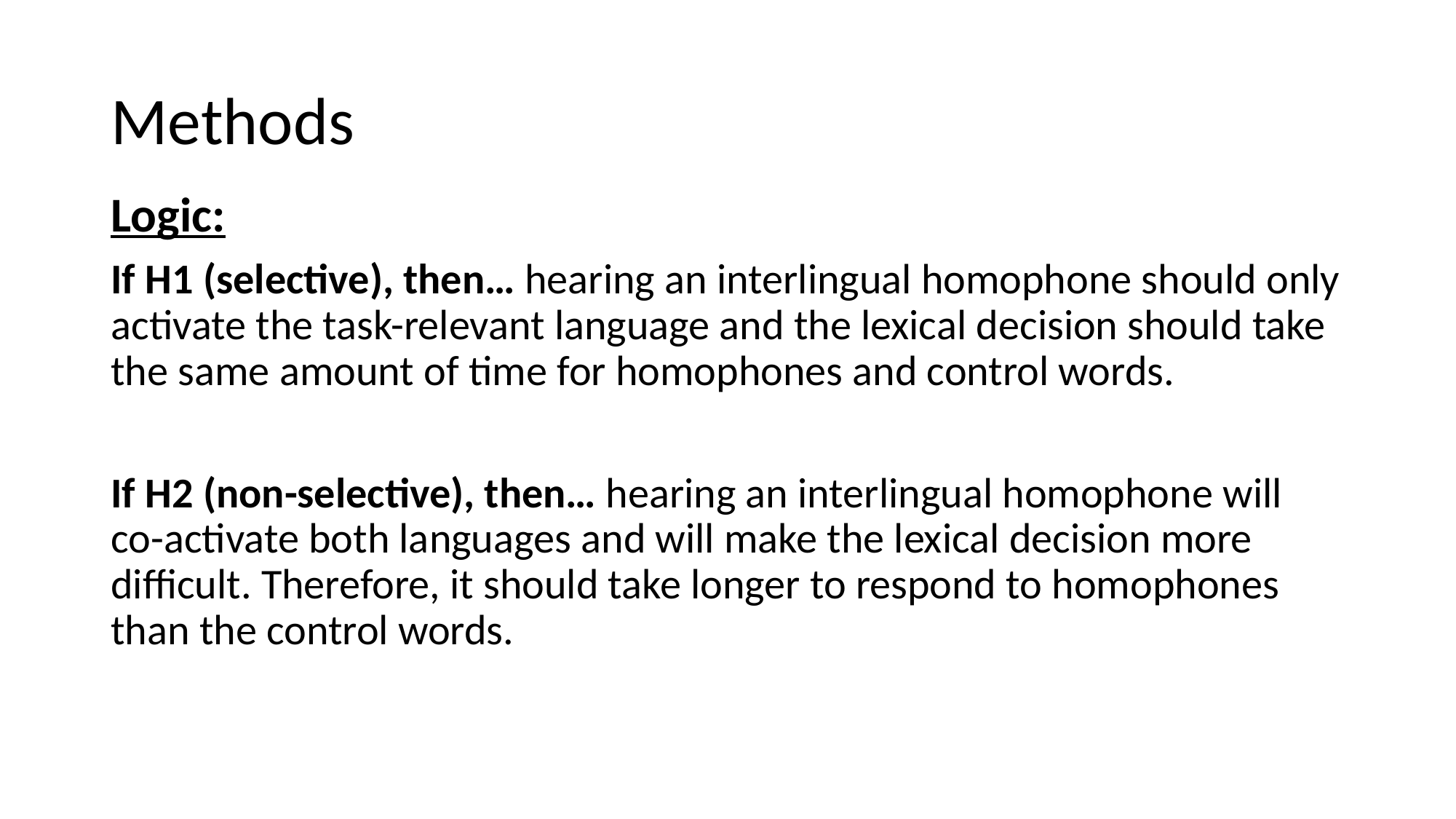

# Methods
Logic:
If H1 (selective), then… hearing an interlingual homophone should only activate the task-relevant language and the lexical decision should take the same amount of time for homophones and control words.

If H2 (non-selective), then… hearing an interlingual homophone will co-activate both languages and will make the lexical decision more difficult. Therefore, it should take longer to respond to homophones than the control words.